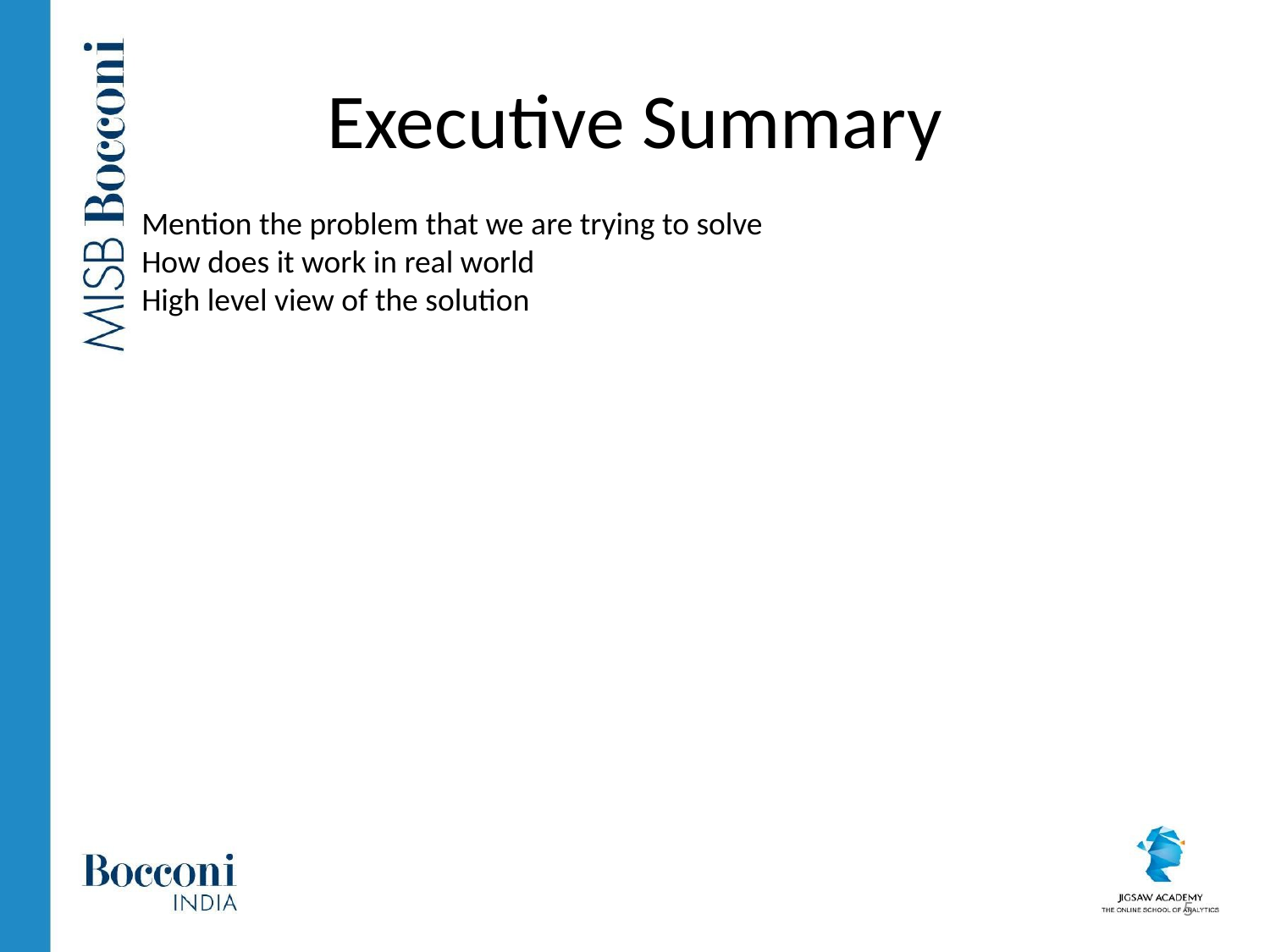

# Executive Summary
Mention the problem that we are trying to solve
How does it work in real world
High level view of the solution

5